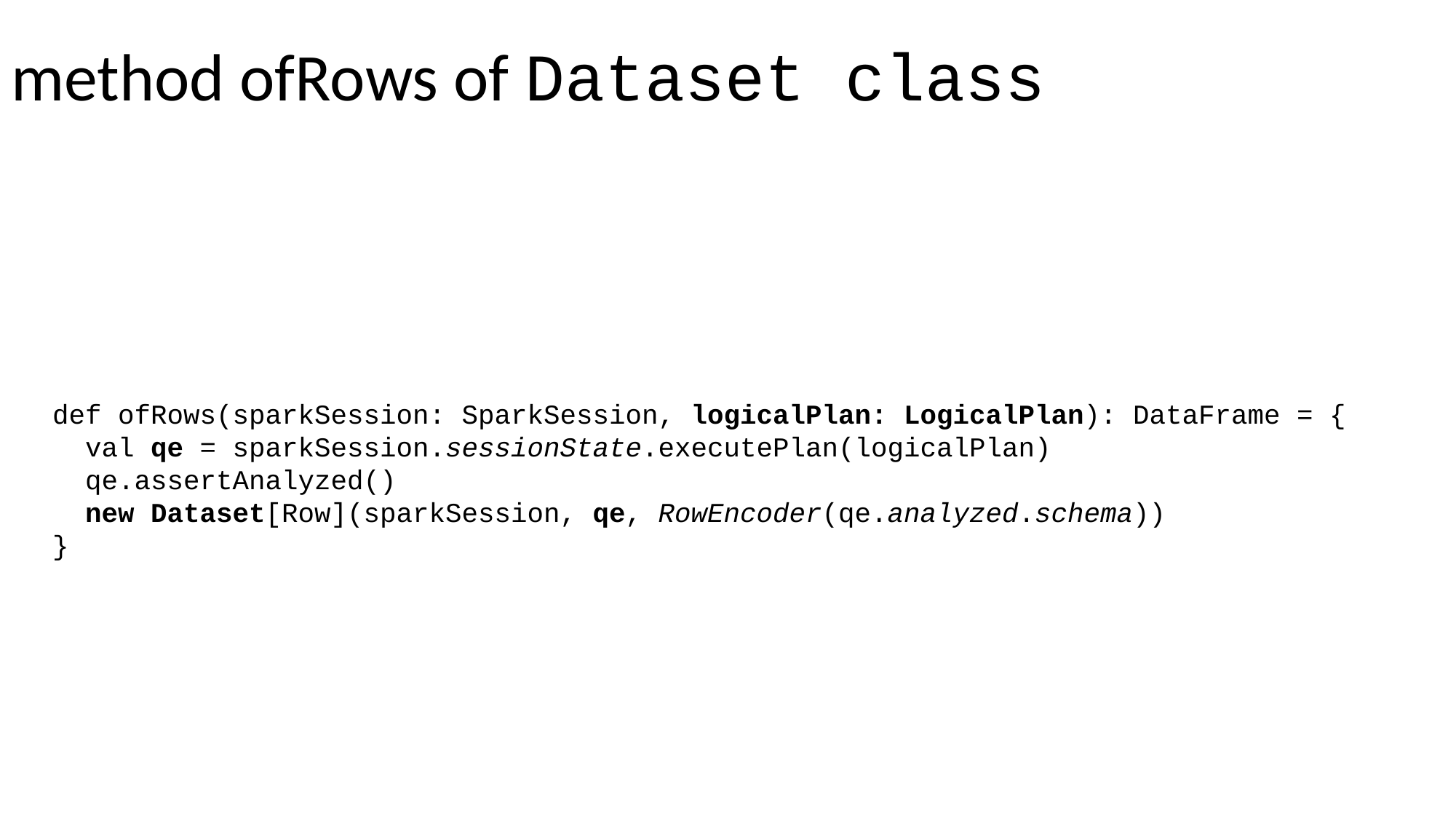

# method ofRows of Dataset class
def ofRows(sparkSession: SparkSession, logicalPlan: LogicalPlan): DataFrame = {
  val qe = sparkSession.sessionState.executePlan(logicalPlan)
  qe.assertAnalyzed()
  new Dataset[Row](sparkSession, qe, RowEncoder(qe.analyzed.schema))
}